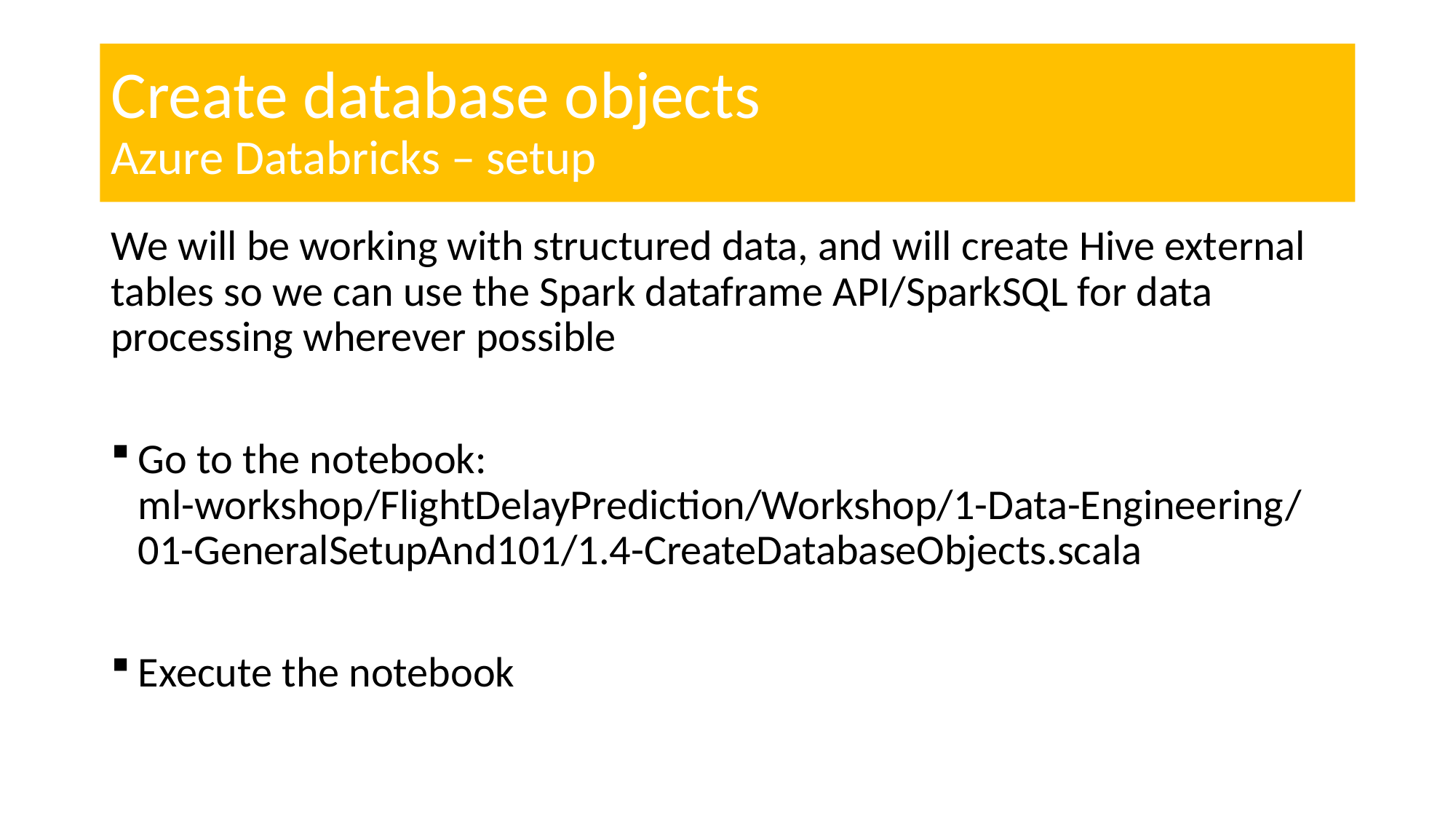

# Create database objects Azure Databricks – setup
We will be working with structured data, and will create Hive external tables so we can use the Spark dataframe API/SparkSQL for data processing wherever possible

Go to the notebook:
ml-workshop/FlightDelayPrediction/Workshop/1-Data-Engineering/01-GeneralSetupAnd101/1.4-CreateDatabaseObjects.scala

Execute the notebook